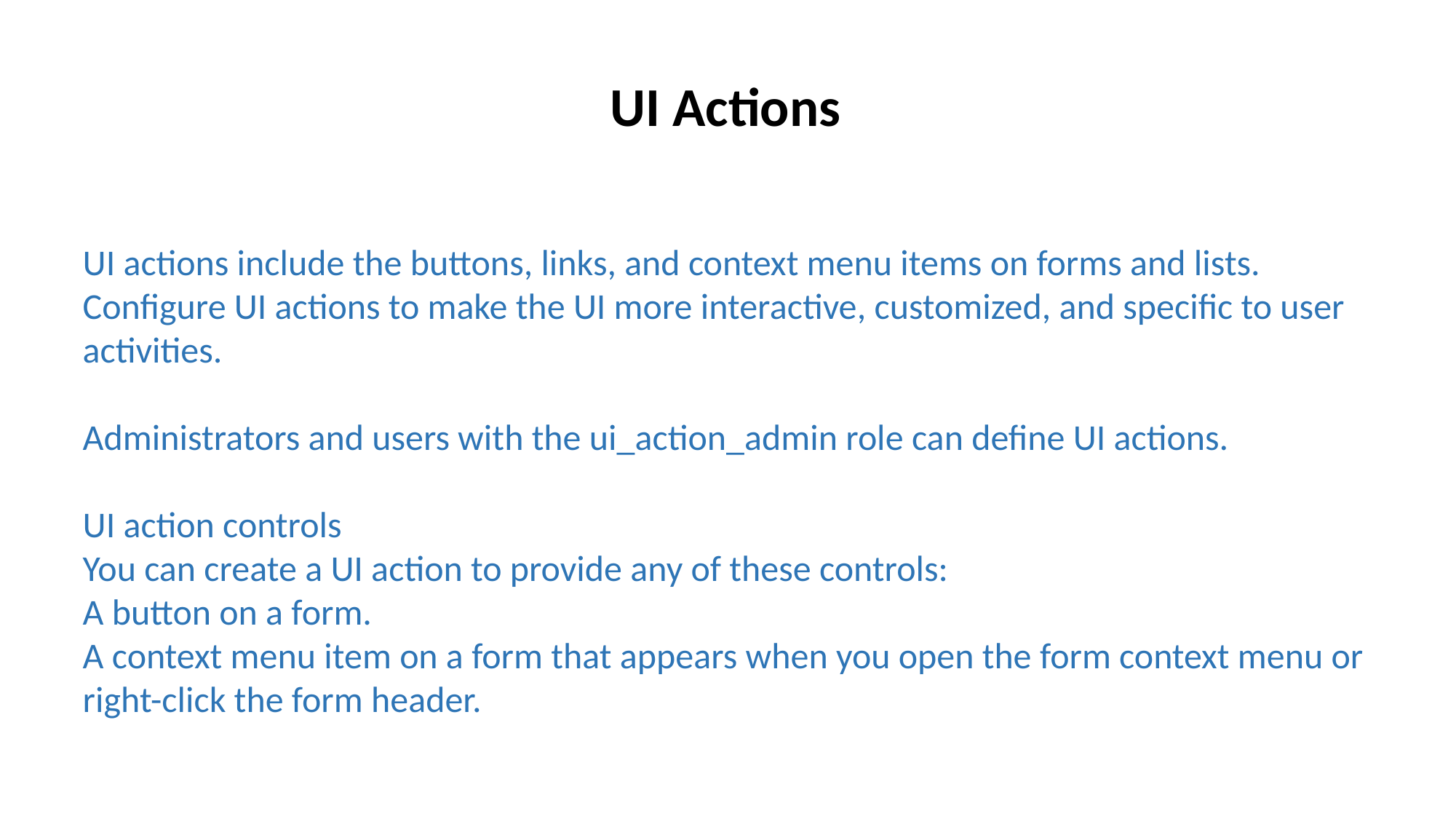

UI Actions

UI actions include the buttons, links, and context menu items on forms and lists. Configure UI actions to make the UI more interactive, customized, and specific to user activities.

Administrators and users with the ui_action_admin role can define UI actions.

UI action controls
You can create a UI action to provide any of these controls:
A button on a form.
A context menu item on a form that appears when you open the form context menu or right-click the form header.